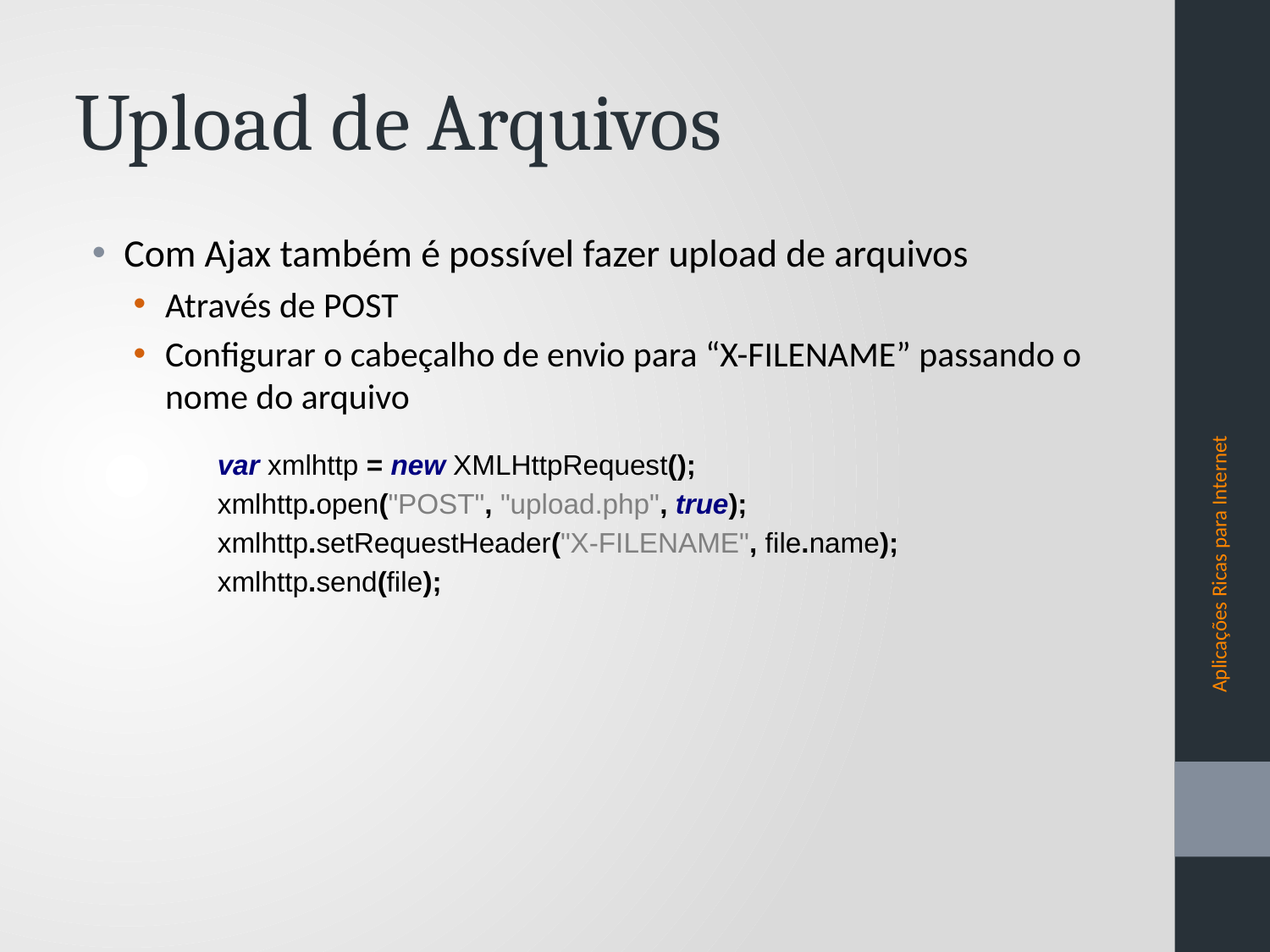

# Upload de Arquivos
Com Ajax também é possível fazer upload de arquivos
Através de POST
Configurar o cabeçalho de envio para “X-FILENAME” passando o nome do arquivo
var xmlhttp = new XMLHttpRequest();
xmlhttp.open("POST", "upload.php", true);
xmlhttp.setRequestHeader("X-FILENAME", file.name);
xmlhttp.send(file);
Aplicações Ricas para Internet